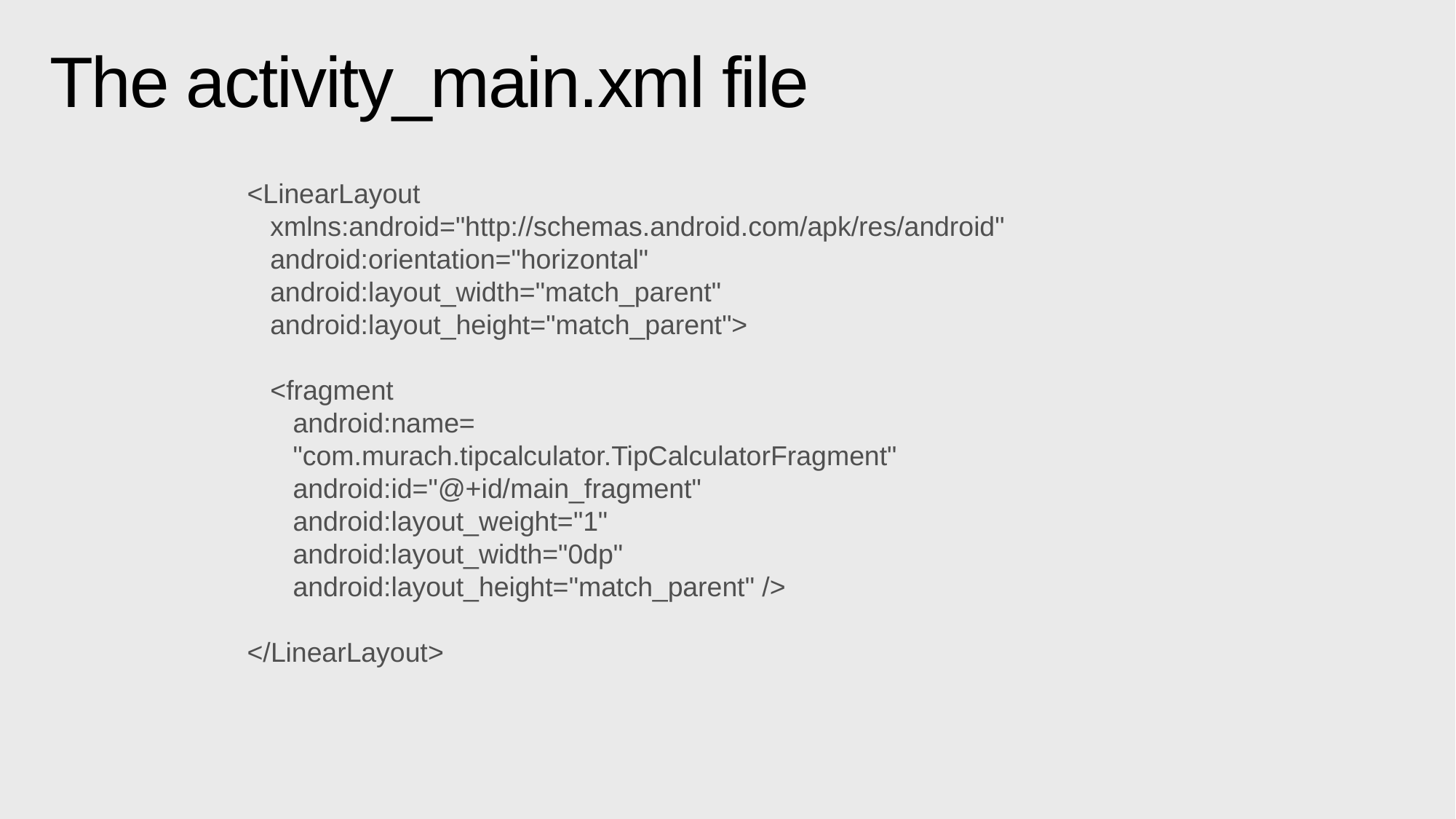

# The activity_main.xml file
<LinearLayout
   xmlns:android="http://schemas.android.com/apk/res/android"
   android:orientation="horizontal"
   android:layout_width="match_parent"
   android:layout_height="match_parent">

   <fragment
      android:name=
      "com.murach.tipcalculator.TipCalculatorFragment"
      android:id="@+id/main_fragment"
      android:layout_weight="1"
      android:layout_width="0dp"
      android:layout_height="match_parent" />

</LinearLayout>